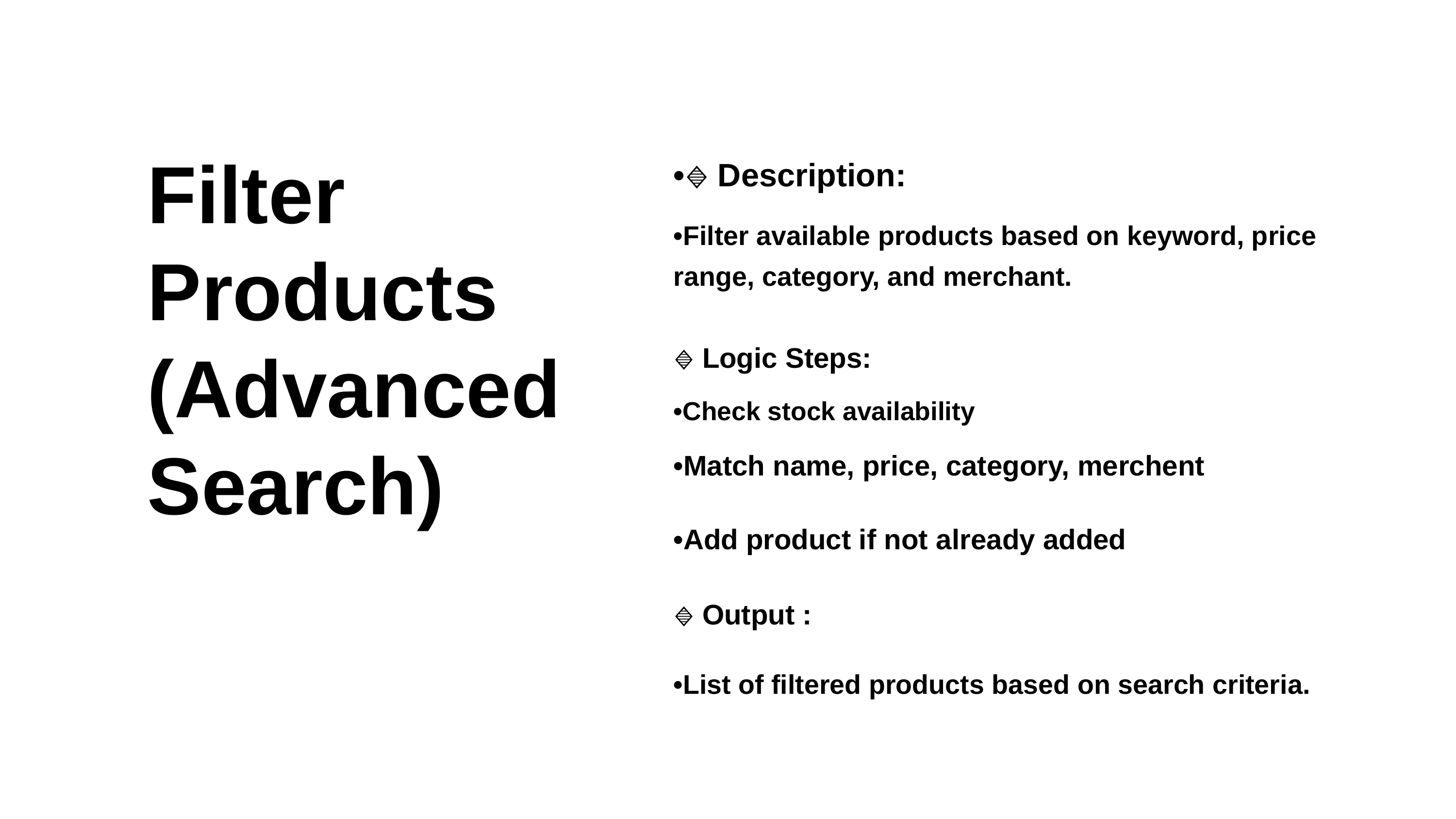

Filter Products (Advanced Search)
•🔹 Description:

•Filter available products based on keyword, price range, category, and merchant.

🔹 Logic Steps:

•Check stock availability

•Match name, price, category, merchent

•Add product if not already added

🔹 Output :

•List of filtered products based on search criteria.